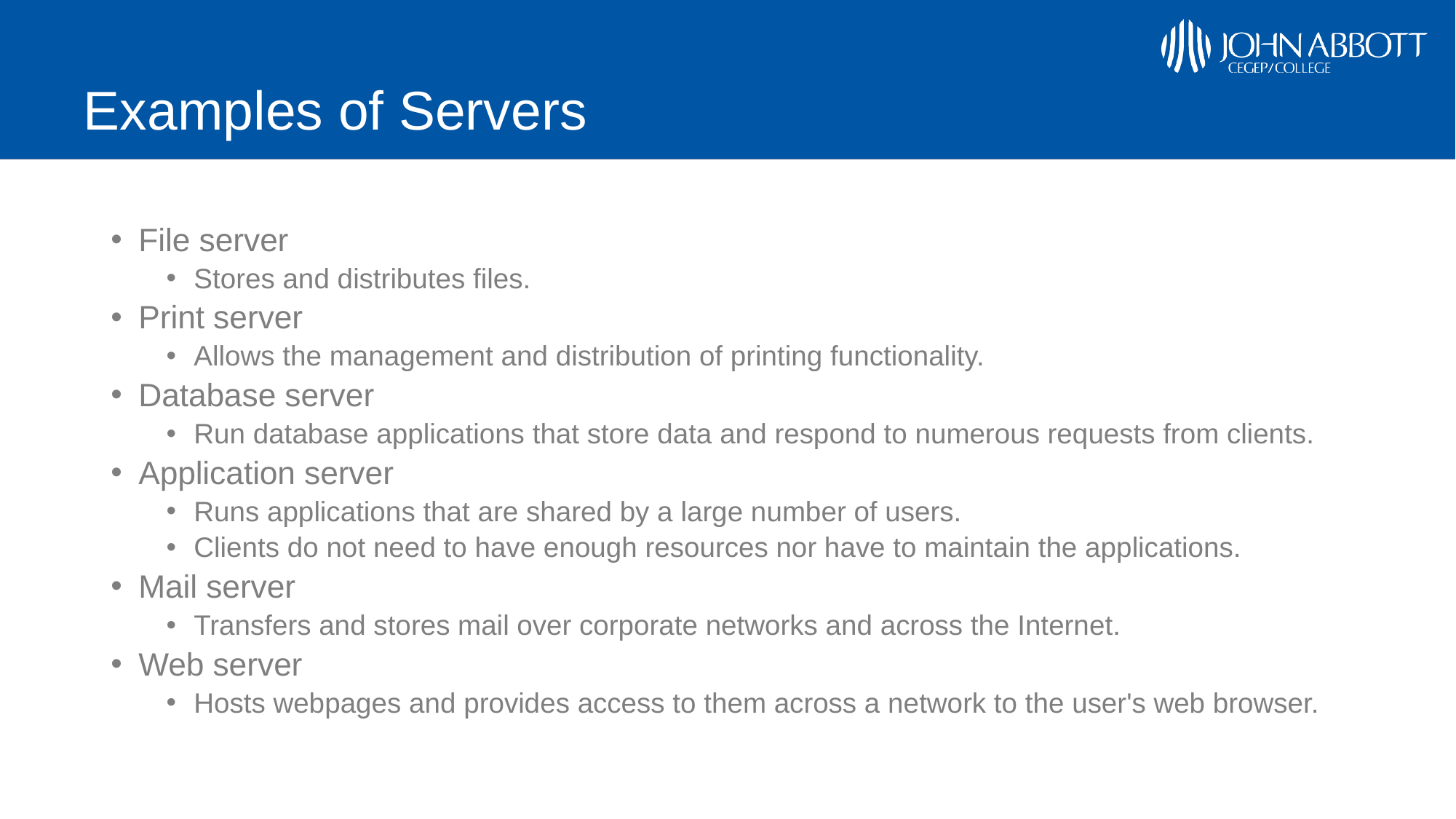

# Examples of Servers
File server
Stores and distributes files.
Print server
Allows the management and distribution of printing functionality.
Database server
Run database applications that store data and respond to numerous requests from clients.
Application server
Runs applications that are shared by a large number of users.
Clients do not need to have enough resources nor have to maintain the applications.
Mail server
Transfers and stores mail over corporate networks and across the Internet.
Web server
Hosts webpages and provides access to them across a network to the user's web browser.